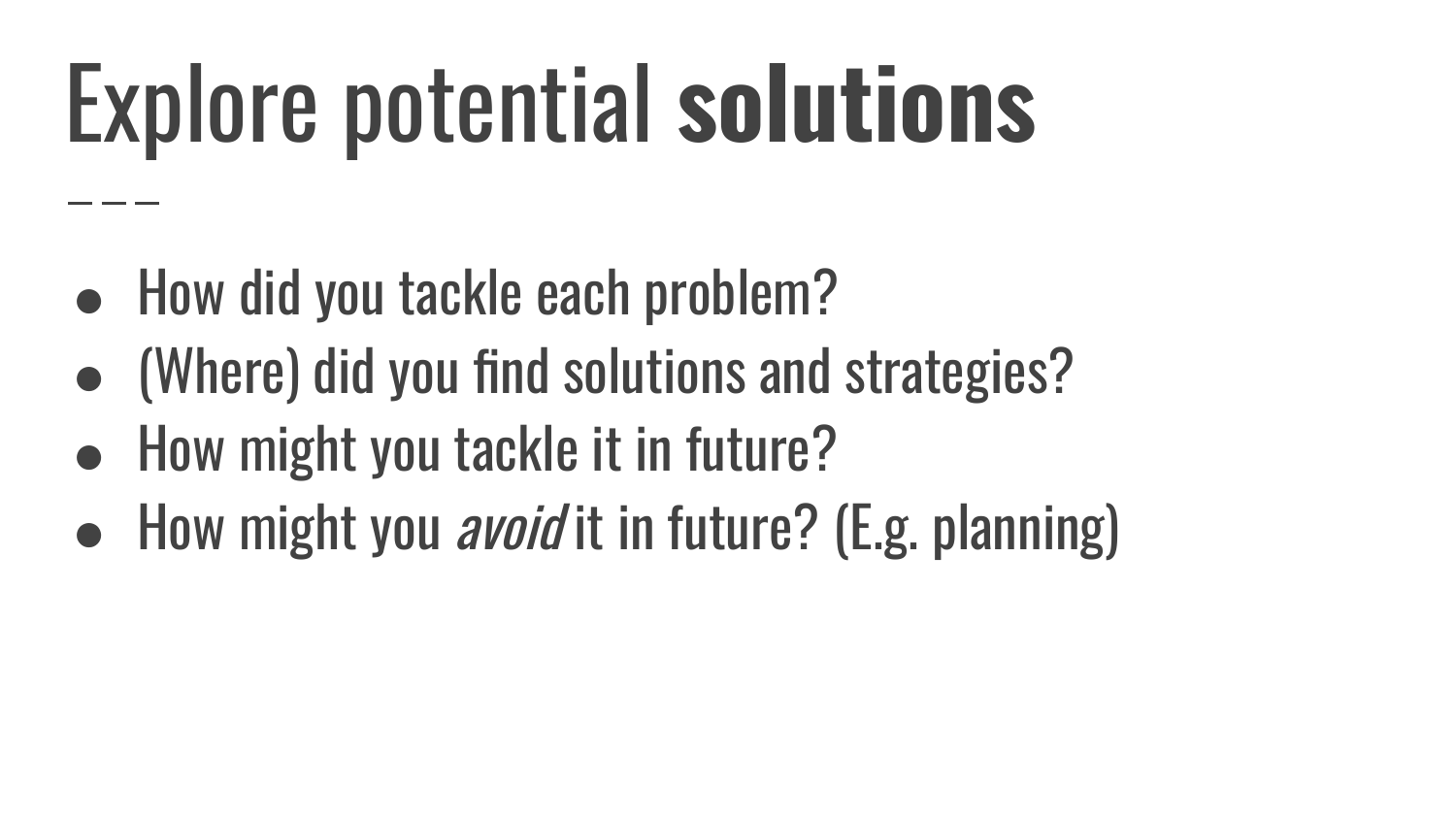

# Explore potential solutions
How did you tackle each problem?
(Where) did you find solutions and strategies?
How might you tackle it in future?
How might you avoid it in future? (E.g. planning)